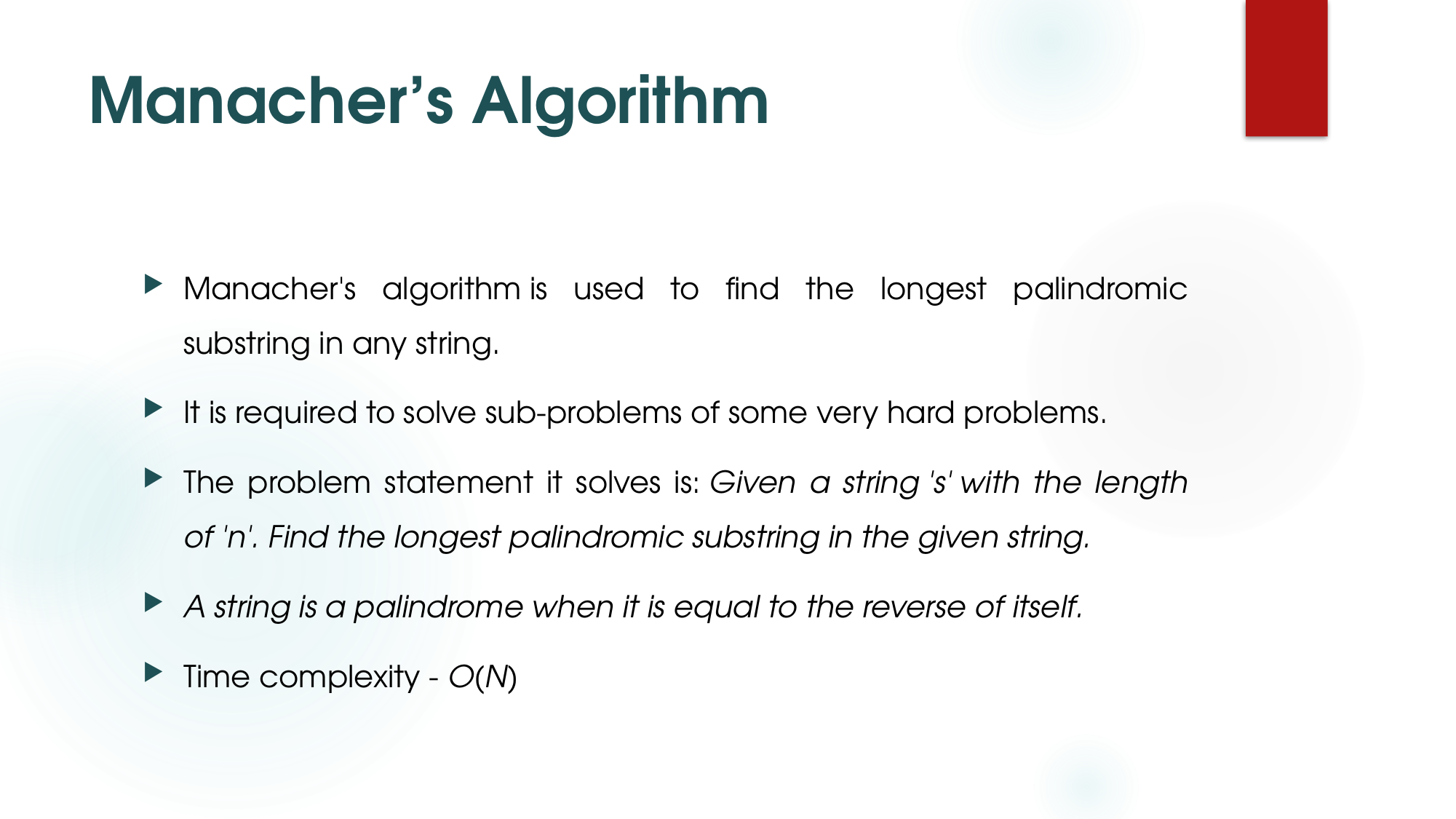

# Manacher’s Algorithm
Manacher's algorithm is used to find the longest palindromic substring in any string.
It is required to solve sub-problems of some very hard problems.
The problem statement it solves is: Given a string 's' with the length of 'n'. Find the longest palindromic substring in the given string.
A string is a palindrome when it is equal to the reverse of itself.
Time complexity - O(N)